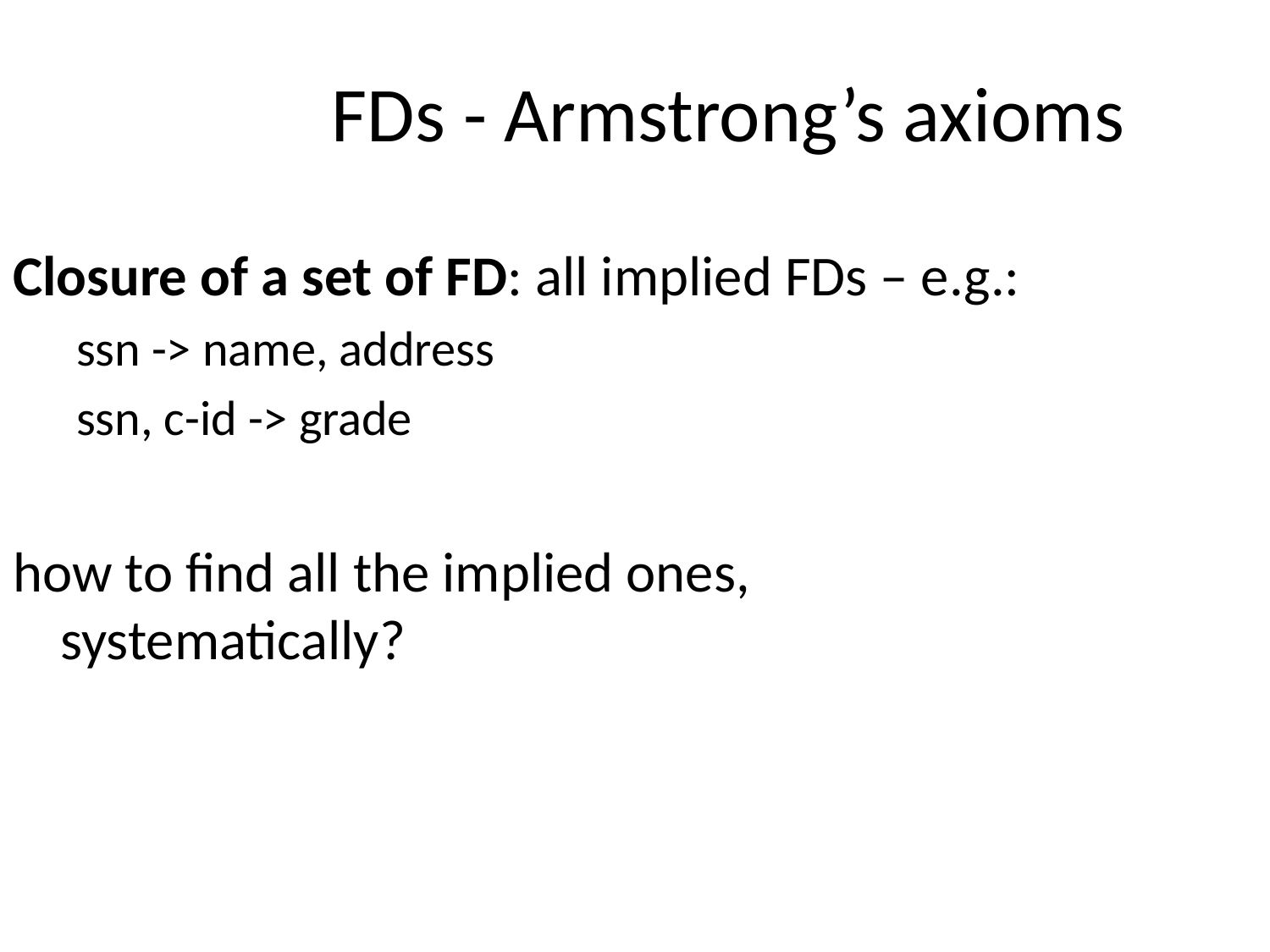

FDs - Armstrong’s axioms
Closure of a set of FD: all implied FDs – e.g.:
ssn -> name, address
ssn, c-id -> grade

how to find all the implied ones, systematically?